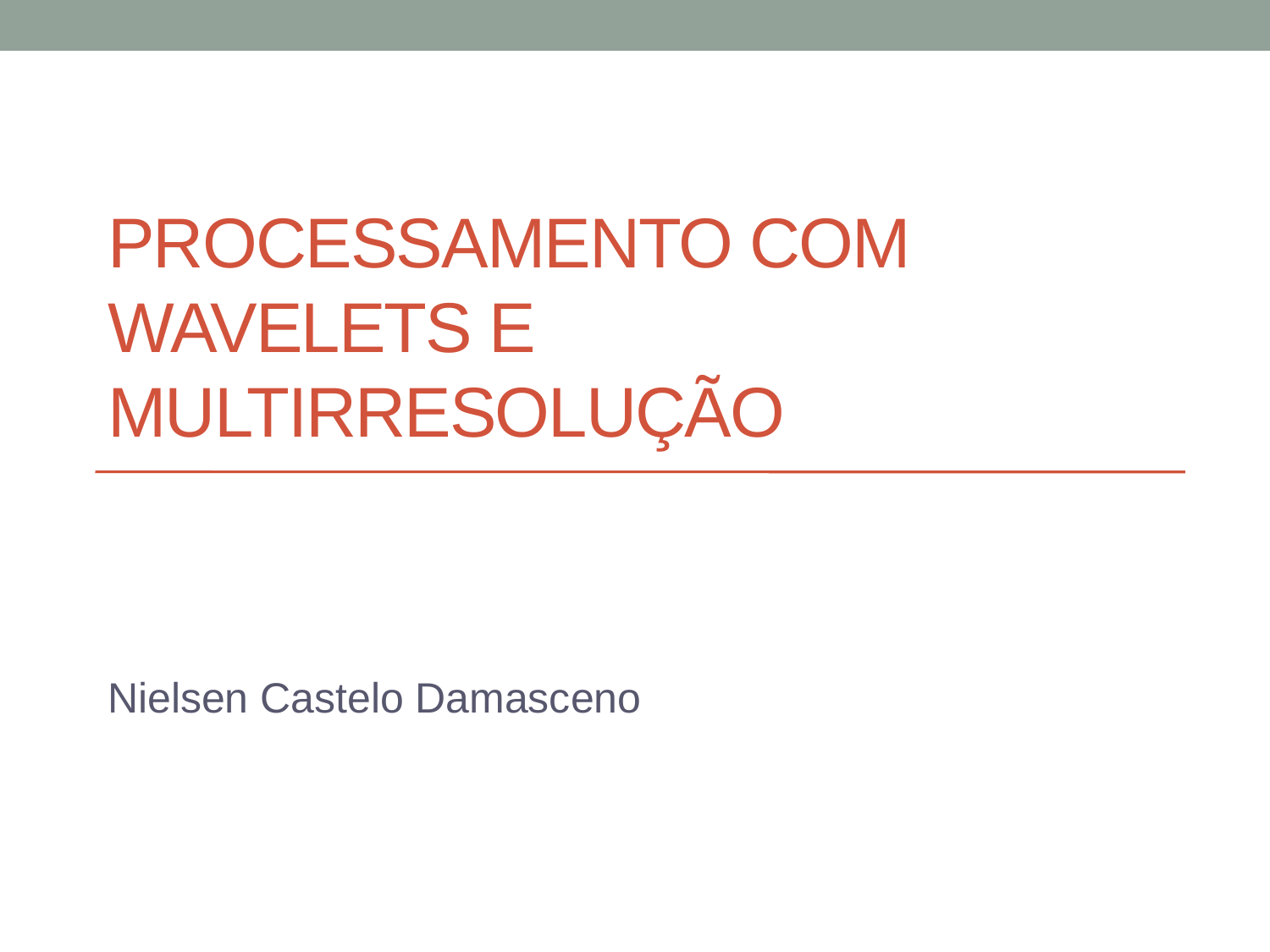

# Processamento com wavelets e multirresolução

Nielsen Castelo Damasceno